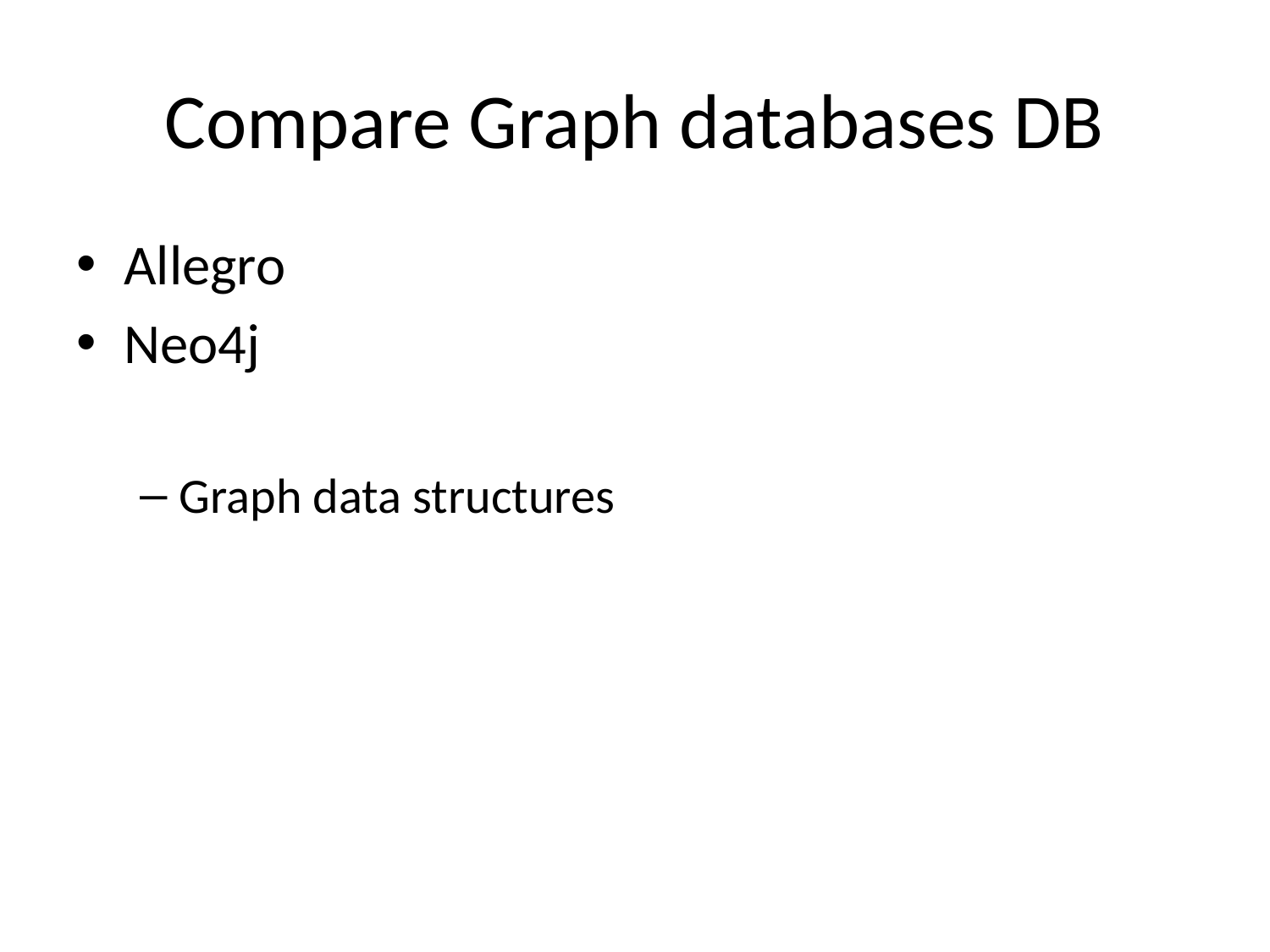

# Compare Graph databases DB
Allegro
Neo4j

Graph data structures